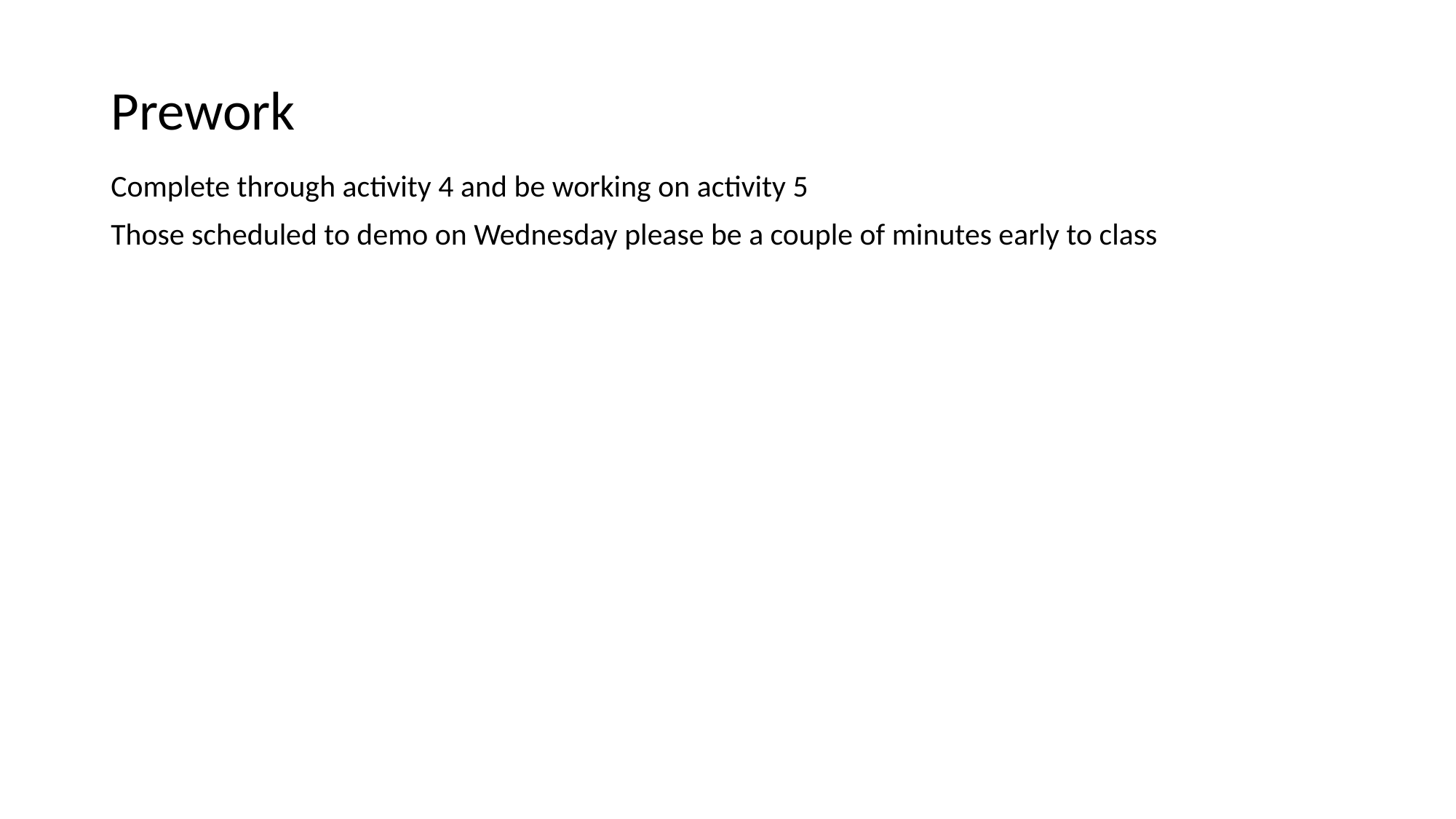

# Prework
Complete through activity 4 and be working on activity 5
Those scheduled to demo on Wednesday please be a couple of minutes early to class